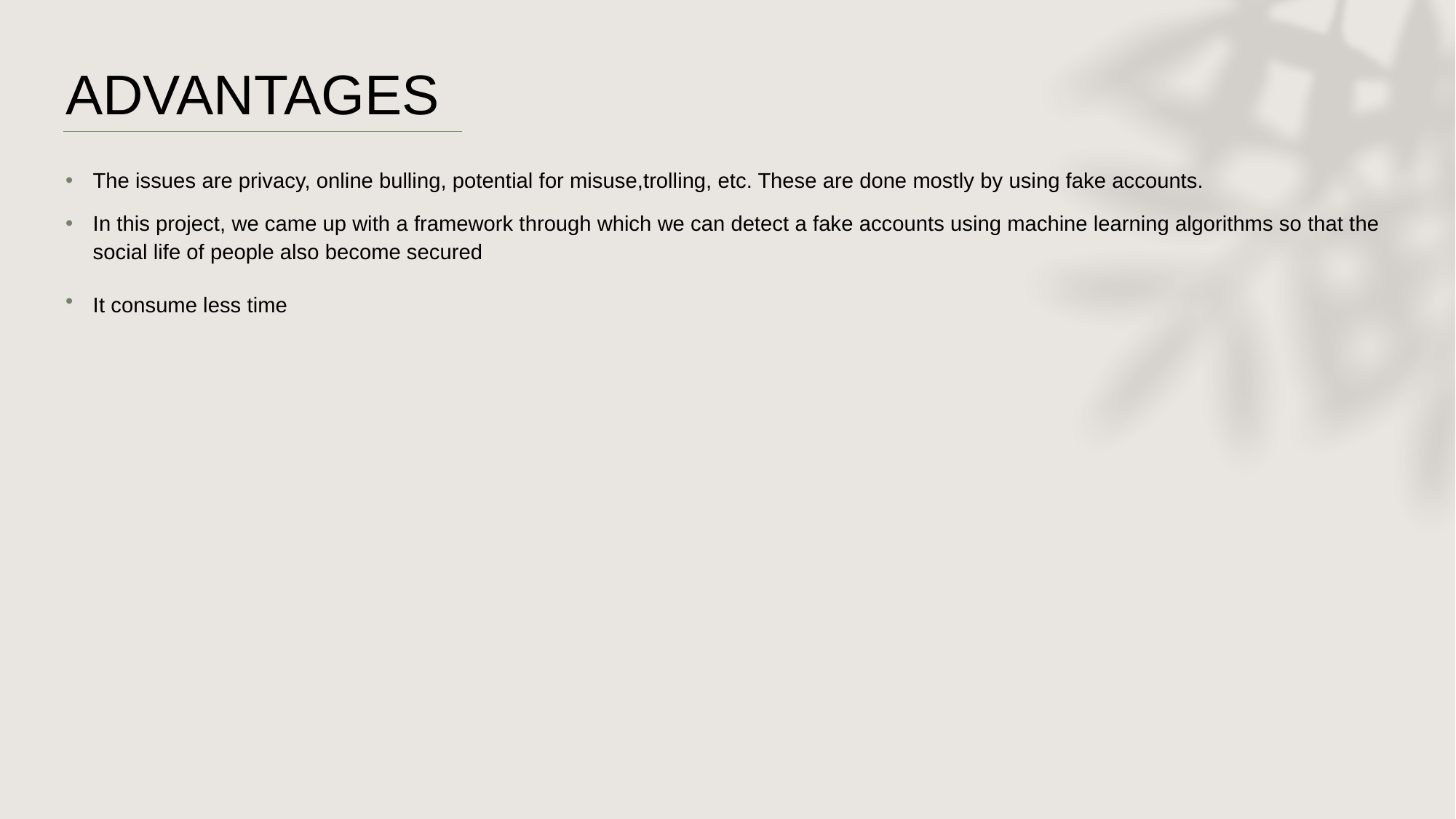

# ADVANTAGES
The issues are privacy, online bulling, potential for misuse,trolling, etc. These are done mostly by using fake accounts.
In this project, we came up with a framework through which we can detect a fake accounts using machine learning algorithms so that the social life of people also become secured
It consume less time